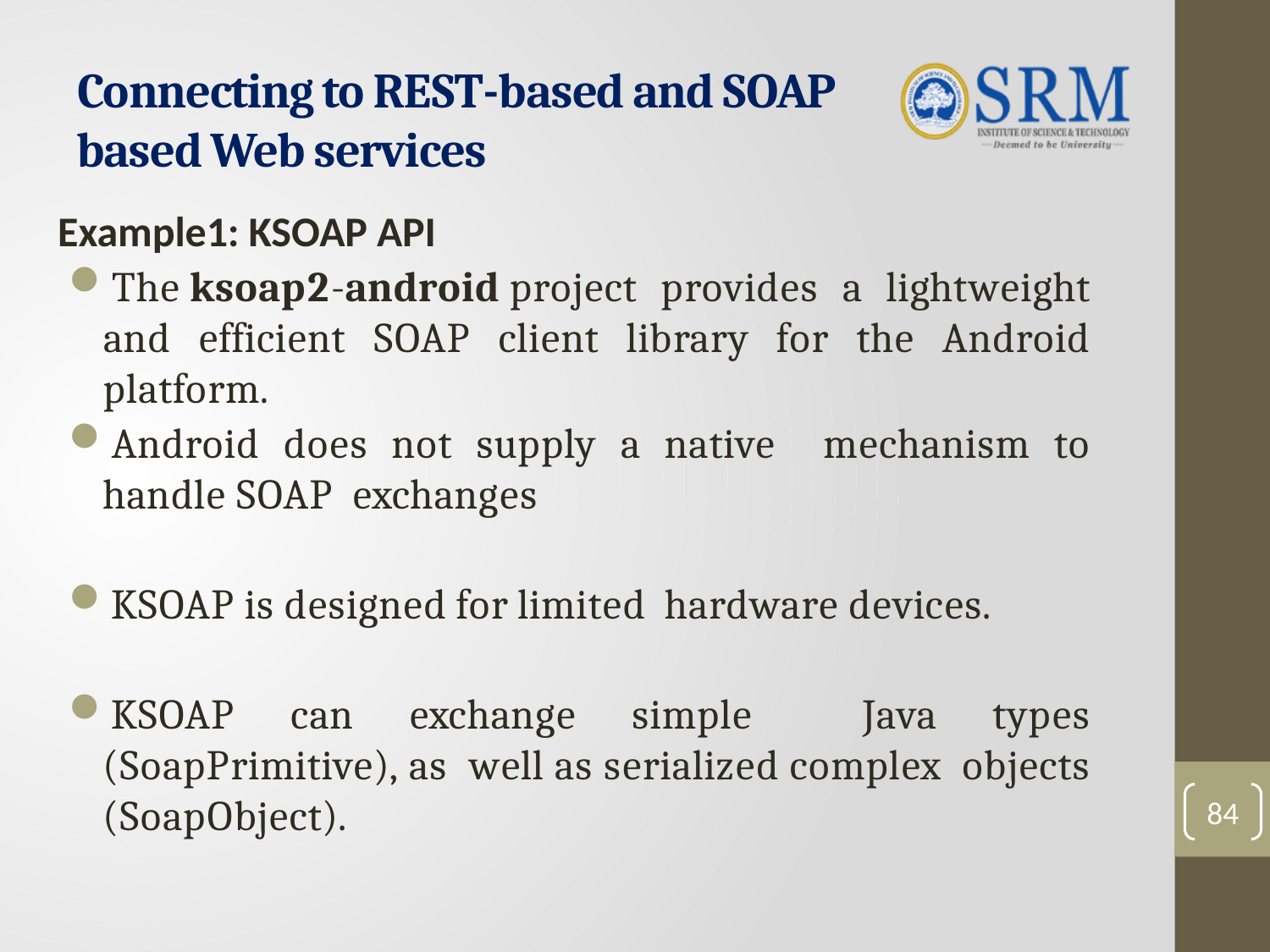

# Connecting to REST-based and SOAP based Web services
Example1: KSOAP API
The ksoap2-android project provides a lightweight and efficient SOAP client library for the Android platform.
Android does not supply a native  mechanism to handle SOAP  exchanges

KSOAP is designed for limited  hardware devices.

KSOAP can exchange simple  Java types (SoapPrimitive), as  well as serialized complex  objects (SoapObject).

84